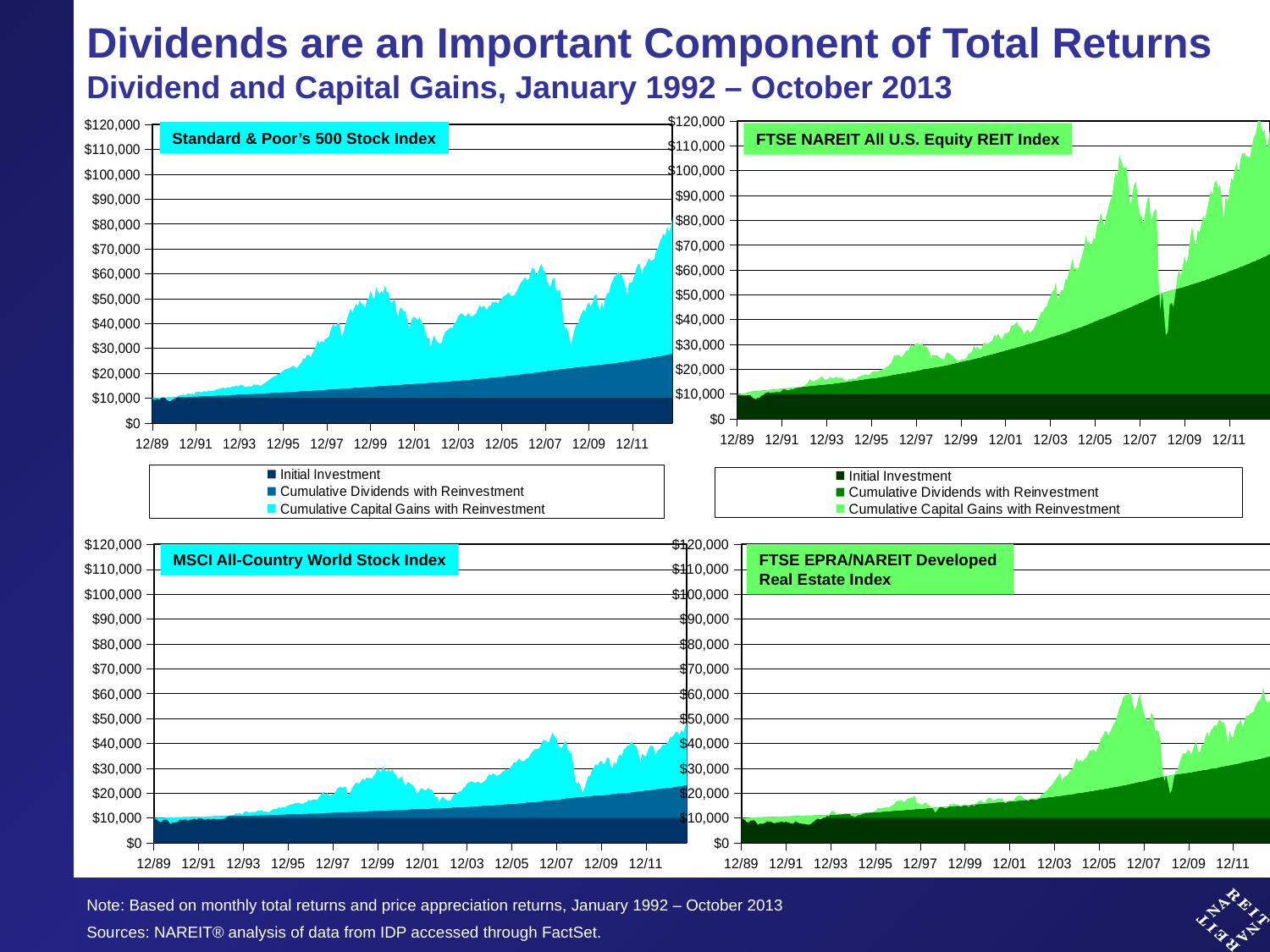

Dividends are an Important Component of Total Returns
Dividend and Capital Gains, January 1992 – October 2013

### Chart

| Category | Initial Investment | Cumulative Dividends with Reinvestment | Cumulative Capital Gains with Reinvestment |
|---|---|---|---|
| 32873 | 10000.0 | 0.0 | 0.0 |
| 32904 | 10000.0 | 16.81211217094747 | -688.172043010753 |
| 32932 | 10000.0 | 57.31582040010595 | -608.515185728815 |
| 32963 | 10000.0 | 78.49799648635585 | -379.33429715397347 |
| 32993 | 10000.0 | 97.32510724604575 | -640.1166593705348 |
| 33024 | 10000.0 | 149.48319730403148 | 229.84359779044325 |
| 33054 | 10000.0 | 171.68709452837336 | 137.60973290587214 |
| 33085 | 10000.0 | 192.48292029104658 | 83.76250351281573 |
| 33116 | 10000.0 | 232.81303600434381 | -885.4332954077838 |
| 33146 | 10000.0 | 256.3338550061764 | -1363.8721579984622 |
| 33177 | 10000.0 | 278.0494658287219 | -1423.4361066306005 |
| 33207 | 10000.0 | 319.7190652652975 | -892.7418454312916 |
| 33238 | 10000.0 | 348.2609726665891 | -658.6911416926278 |
| 33269 | 10000.0 | 367.9700064800377 | -256.4017516415922 |
| 33297 | 10000.0 | 410.7768891501148 | 423.9160148136798 |
| 33328 | 10000.0 | 432.57123232920327 | 664.4770717437083 |
| 33358 | 10000.0 | 455.00422201438795 | 668.321792919363 |
| 33389 | 10000.0 | 505.74758641393146 | 1097.4299871280766 |
| 33419 | 10000.0 | 529.8911910737891 | 541.7228191368273 |
| 33450 | 10000.0 | 549.2650933288713 | 1038.3883360837142 |
| 33481 | 10000.0 | 596.1138753549233 | 1266.0717870832352 |
| 33511 | 10000.0 | 624.6809242468863 | 1038.9854621593377 |
| 33542 | 10000.0 | 643.1732784787935 | 1177.3159560939216 |
| 33572 | 10000.0 | 686.1308520661373 | 658.0649893609221 |
| 33603 | 10000.0 | 717.6424168441187 | 1923.939622590895 |
| 33634 | 10000.0 | 733.6302309042119 | 1672.374898125408 |
| 33663 | 10000.0 | 775.6400471458171 | 1791.0360201061437 |
| 33694 | 10000.0 | 805.5872650634396 | 1516.6823700796353 |
| 33724 | 10000.0 | 823.685554424176 | 1860.3836163124156 |
| 33755 | 10000.0 | 873.634119303807 | 1872.6106982940871 |
| 33785 | 10000.0 | 905.2572811015913 | 1651.3504957302703 |
| 33816 | 10000.0 | 923.8386497604675 | 2145.7511596536483 |
| 33847 | 10000.0 | 969.9817911276504 | 1832.1130458424796 |
| 33877 | 10000.0 | 1003.8552827718572 | 1948.6840613132858 |
| 33908 | 10000.0 | 1021.3275399980558 | 1975.9656185722479 |
| 33938 | 10000.0 | 1070.5630906934484 | 2369.286781080811 |
| 33969 | 10000.0 | 1099.6564982928985 | 2505.134110258822 |
| 34000 | 10000.0 | 1117.5534066445764 | 2600.9930695855624 |
| 34028 | 10000.0 | 1160.6821145484396 | 2744.8130107648763 |
| 34059 | 10000.0 | 1194.090867220504 | 3004.8079464607767 |
| 34089 | 10000.0 | 1211.7896001457977 | 2643.9175654723094 |
| 34120 | 10000.0 | 1267.6785005454121 | 2958.684079150906 |
| 34150 | 10000.0 | 1298.5779440359076 | 2969.4283499634453 |
| 34181 | 10000.0 | 1317.2057461377315 | 2893.4218351795284 |
| 34212 | 10000.0 | 1367.0864759624321 | 3382.7217784543045 |
| 34242 | 10000.0 | 1401.3094264636015 | 3235.401879804833 |
| 34273 | 10000.0 | 1420.2209703248996 | 3519.2506816390764 |
| 34303 | 10000.0 | 1470.6939099915808 | 3326.37205312474 |
| 34334 | 10000.0 | 1500.2840773497248 | 3475.6917165824175 |
| 34365 | 10000.0 | 1522.6867667171362 | 3962.4229697414075 |
| 34393 | 10000.0 | 1567.6525414724626 | 3497.1719618998854 |
| 34424 | 10000.0 | 1600.030259478612 | 2808.009613059993 |
| 34454 | 10000.0 | 1618.6578077238648 | 2974.1431010579513 |
| 34485 | 10000.0 | 1677.226344572272 | 3155.052278233197 |
| 34515 | 10000.0 | 1711.029508267656 | 2757.6836746036 |
| 34546 | 10000.0 | 1730.5190970787246 | 3213.3014237839843 |
| 34577 | 10000.0 | 1781.339964685118 | 3775.1702920562843 |
| 34607 | 10000.0 | 1819.7075553076907 | 3356.395278309854 |
| 34638 | 10000.0 | 1843.8135736925406 | 3673.240581585797 |
| 34668 | 10000.0 | 1891.6929174136435 | 3060.2454920600335 |
| 34699 | 10000.0 | 1929.589142896133 | 3244.1415804130115 |
| 34730 | 10000.0 | 1954.7132408523883 | 3612.524225839227 |
| 34758 | 10000.0 | 1999.8188255279179 | 4174.099030927779 |
| 34789 | 10000.0 | 2035.0401229992574 | 4616.119970725454 |
| 34819 | 10000.0 | 2059.7839524686024 | 5081.691342002533 |
| 34850 | 10000.0 | 2122.465851694465 | 5704.127613405197 |
| 34880 | 10000.0 | 2157.2061078343286 | 6083.4523899872775 |
| 34911 | 10000.0 | 2182.5046252039383 | 6663.068358041049 |
| 34942 | 10000.0 | 2235.903065332118 | 6657.033053737268 |
| 34972 | 10000.0 | 2275.6619859844086 | 7414.593121300862 |
| 35003 | 10000.0 | 2303.334660643185 | 7316.547840826196 |
| 35033 | 10000.0 | 2359.244780728644 | 8121.924616939823 |
| 35064 | 10000.0 | 2396.482075900696 | 8479.195622836012 |
| 35095 | 10000.0 | 2426.0990462609084 | 9160.104760185422 |
| 35124 | 10000.0 | 2476.552870031044 | 9309.777976100688 |
| 35155 | 10000.0 | 2513.80106850491 | 9482.25068567065 |
| 35185 | 10000.0 | 2542.656068334962 | 9777.689521780181 |
| 35216 | 10000.0 | 2608.192680025282 | 10287.785011595097 |
| 35246 | 10000.0 | 2643.8698062929707 | 10339.454258238966 |
| 35277 | 10000.0 | 2679.890205842977 | 9288.012506006233 |
| 35308 | 10000.0 | 2729.9916738802494 | 9701.315965105638 |
| 35338 | 10000.0 | 2777.371726409254 | 10916.478445832305 |
| 35369 | 10000.0 | 2811.7211256813075 | 11535.619079743437 |
| 35399 | 10000.0 | 2865.5428366397427 | 13322.13325960467 |
| 35430 | 10000.0 | 2909.8327150944556 | 12758.95742957791 |
| 35461 | 10000.0 | 2939.54993146249 | 14332.892208813562 |
| 35489 | 10000.0 | 2991.6447565644244 | 14494.55087927974 |
| 35520 | 10000.0 | 3033.5796586078304 | 13323.254259406758 |
| 35550 | 10000.0 | 3067.668107168752 | 14862.63929197043 |
| 35581 | 10000.0 | 3132.0845481408087 | 16498.70966074722 |
| 35611 | 10000.0 | 3172.060504084811 | 17786.24570372786 |
| 35642 | 10000.0 | 3216.7758955677427 | 20204.80872683182 |
| 35673 | 10000.0 | 3264.3742024646253 | 18284.877396733064 |
| 35703 | 10000.0 | 3315.2654571910057 | 19961.831290645747 |
| 35734 | 10000.0 | 3351.2219269036596 | 18814.514784666157 |
| 35764 | 10000.0 | 3406.0802734637277 | 20248.682792251617 |
| 35795 | 10000.0 | 3454.613823621031 | 20778.127097126744 |
| 35826 | 10000.0 | 3485.7882421812315 | 21125.594197349703 |
| 35854 | 10000.0 | 3543.798157668147 | 23563.940456861277 |
| 35885 | 10000.0 | 3590.6454117573976 | 25417.31170048821 |
| 35915 | 10000.0 | 3629.0433605220883 | 25771.36622385781 |
| 35946 | 10000.0 | 3693.591228168611 | 25029.607219944093 |
| 35976 | 10000.0 | 3739.3108100912946 | 26556.781269959505 |
| 36007 | 10000.0 | 3778.277457498626 | 26088.726224543694 |
| 36038 | 10000.0 | 3826.8964131486855 | 20276.248214416806 |
| 36068 | 10000.0 | 3883.673259062382 | 22404.132248977738 |
| 36099 | 10000.0 | 3921.695384832861 | 25317.832407075064 |
| 36129 | 10000.0 | 3979.842804060861 | 27637.910069487196 |
| 36160 | 10000.0 | 4031.859033533004 | 29984.12371858936 |
| 36191 | 10000.0 | 4067.3625466698513 | 31789.193307303016 |
| 36219 | 10000.0 | 4122.563715369234 | 30308.8282653165 |
| 36250 | 10000.0 | 4176.517295022028 | 32032.507793997982 |
| 36280 | 10000.0 | 4212.630186404249 | 33785.862205710844 |
| 36311 | 10000.0 | 4277.751845419241 | 32587.319884560795 |
| 36341 | 10000.0 | 4327.3826133474695 | 35138.57628588791 |
| 36372 | 10000.0 | 4368.013517100871 | 33553.38528999121 |
| 36403 | 10000.0 | 4430.641374814101 | 33253.678185343924 |
| 36433 | 10000.0 | 4484.894282751716 | 31892.208000009094 |
| 36464 | 10000.0 | 4519.269888252987 | 34792.60726806116 |
| 36494 | 10000.0 | 4581.720556241795 | 35732.58405962128 |
| 36525 | 10000.0 | 4634.663173920963 | 38642.960709539875 |
| 36556 | 10000.0 | 4669.88718518919 | 35930.94199914748 |
| 36585 | 10000.0 | 4729.517712341887 | 34913.45332946259 |
| 36616 | 10000.0 | 4784.55523140009 | 39714.91631513674 |
| 36646 | 10000.0 | 4823.255790855443 | 38036.560396952416 |
| 36677 | 10000.0 | 4897.149704050978 | 36878.137650756085 |
| 36707 | 10000.0 | 4934.415873514806 | 38117.30403824266 |
| 36738 | 10000.0 | 4971.926391172407 | 37250.371972862165 |
| 36769 | 10000.0 | 5045.8387036963595 | 40420.21507995134 |
| 36799 | 10000.0 | 5084.08836313014 | 37453.72702870293 |
| 36830 | 10000.0 | 5122.015456802251 | 37193.6913398209 |
| 36860 | 10000.0 | 5186.312443784084 | 33004.84801893555 |
| 36891 | 10000.0 | 5226.841900733145 | 33200.18539698513 |
| 36922 | 10000.0 | 5267.640556078927 | 34877.53259479518 |
| 36950 | 10000.0 | 5323.251296605115 | 30249.600164483036 |
| 36981 | 10000.0 | 5362.174345698084 | 27323.608015816782 |
| 37011 | 10000.0 | 5400.426224174745 | 30602.488835826454 |
| 37042 | 10000.0 | 5474.478432910349 | 30836.65282649571 |
| 37072 | 10000.0 | 5505.274913608432 | 29678.708597589222 |
| 37103 | 10000.0 | 5547.219958019588 | 29191.96651357173 |
| 37134 | 10000.0 | 5614.334536499003 | 26324.101293963613 |
| 37164 | 10000.0 | 5655.318521831562 | 22896.481778108588 |
| 37195 | 10000.0 | 5692.711831819427 | 23594.231809475303 |
| 37225 | 10000.0 | 5752.83263808255 | 26547.666295785624 |
| 37256 | 10000.0 | 5803.032216009719 | 26868.043061593053 |
| 37287 | 10000.0 | 5844.707903741295 | 26203.66206112509 |
| 37315 | 10000.0 | 5907.016284370309 | 25330.434593178696 |
| 37346 | 10000.0 | 5943.173123190006 | 26845.18983077258 |
| 37376 | 10000.0 | 5976.696055023216 | 24217.50070889116 |
| 37407 | 10000.0 | 6045.818238803231 | 23852.260088279127 |
| 37437 | 10000.0 | 6094.478200503972 | 20961.284841490266 |
| 37468 | 10000.0 | 6133.575535036858 | 18033.879638667484 |
| 37499 | 10000.0 | 6190.96005295253 | 18200.817685582904 |
| 37529 | 10000.0 | 6237.138224656678 | 14416.958014494192 |
| 37560 | 10000.0 | 6285.290821199899 | 17066.870039507125 |
| 37590 | 10000.0 | 6344.93429532511 | 18970.305986270716 |
| 37621 | 10000.0 | 6401.057204077508 | 16839.482688228658 |
| 37652 | 10000.0 | 6441.531951770856 | 15928.232603102619 |
| 37680 | 10000.0 | 6506.247525798687 | 15377.840621820349 |
| 37711 | 10000.0 | 6549.367463682626 | 15644.281079182694 |
| 37741 | 10000.0 | 6592.19318518078 | 18253.26382822688 |
| 37772 | 10000.0 | 6654.475902623951 | 20026.88906236103 |
| 37802 | 10000.0 | 6706.941417376215 | 20442.361841112615 |
| 37833 | 10000.0 | 6759.311269335436 | 21044.98435886523 |
| 37864 | 10000.0 | 6820.783197043232 | 21720.79067178957 |
| 37894 | 10000.0 | 6872.099756047235 | 21260.17965746163 |
| 37925 | 10000.0 | 6933.079991400866 | 23356.343823005183 |
| 37955 | 10000.0 | 7000.346024563132 | 23643.5501402616 |
| 37986 | 10000.0 | 7068.935208123764 | 25706.512923048624 |
| 38017 | 10000.0 | 7115.013988096392 | 26445.576298375425 |
| 38046 | 10000.0 | 7188.459396979165 | 26977.598867321325 |
| 38077 | 10000.0 | 7244.691501319332 | 26255.067334132607 |
| 38107 | 10000.0 | 7292.082252622741 | 25524.798738603047 |
| 38138 | 10000.0 | 7362.34647498504 | 26042.1062396316 |
| 38168 | 10000.0 | 7425.829872184311 | 26822.6196901613 |
| 38199 | 10000.0 | 7478.498735279959 | 25305.462636221473 |
| 38230 | 10000.0 | 7553.8126708702375 | 25403.207326019627 |
| 38260 | 10000.0 | 7616.559030107893 | 25805.71086860296 |
| 38291 | 10000.0 | 7671.559943771471 | 26414.083781074238 |
| 38321 | 10000.0 | 7753.647262870186 | 28115.77070033044 |
| 38352 | 10000.0 | 7826.004824761735 | 29604.288078147747 |
| 38383 | 10000.0 | 7869.357556765361 | 28404.82149539203 |
| 38411 | 10000.0 | 7968.343238799224 | 29279.639808519067 |
| 38442 | 10000.0 | 8034.903163987035 | 28376.40494942088 |
| 38472 | 10000.0 | 8088.086948765199 | 27443.00219250448 |
| 38503 | 10000.0 | 8172.979905725178 | 28806.843978262776 |
| 38533 | 10000.0 | 8246.465440127256 | 28800.05427869856 |
| 38564 | 10000.0 | 8303.788462250994 | 30492.307571316956 |
| 38595 | 10000.0 | 8406.107002257755 | 29944.77555456083 |
| 38625 | 10000.0 | 8461.711746494178 | 30280.78250113827 |
| 38656 | 10000.0 | 8514.082601381982 | 29415.837353073446 |
| 38686 | 10000.0 | 8640.290703329236 | 31102.438119655926 |
| 38717 | 10000.0 | 8704.82666644027 | 31055.218561796217 |
| 38748 | 10000.0 | 8755.062874431802 | 32322.51831104344 |
| 38776 | 10000.0 | 8870.529056468264 | 32345.641355936226 |
| 38807 | 10000.0 | 8941.615281678198 | 32912.07031882146 |
| 38837 | 10000.0 | 9005.799839154217 | 33544.16866449218 |
| 38868 | 10000.0 | 9118.101069962237 | 31919.40462969163 |
| 38898 | 10000.0 | 9182.689168723344 | 31924.005717270335 |
| 38929 | 10000.0 | 9238.181318774485 | 32183.767027205642 |
| 38960 | 10000.0 | 9367.783852347338 | 33277.654184177816 |
| 38990 | 10000.0 | 9431.213791700538 | 34570.897386473865 |
| 39021 | 10000.0 | 9489.196657994855 | 36272.62765297292 |
| 39051 | 10000.0 | 9631.290201942393 | 37190.90695205229 |
| 39082 | 10000.0 | 9711.68036744008 | 37907.60119941777 |
| 39113 | 10000.0 | 9772.89823525262 | 38717.772782039996 |
| 39141 | 10000.0 | 9906.841780467936 | 37439.82105567979 |
| 39172 | 10000.0 | 9975.744598701956 | 38012.334229159205 |
| 39202 | 10000.0 | 10034.275792870387 | 40522.40578294877 |
| 39233 | 10000.0 | 10176.168186941759 | 42493.641965163144 |
| 39263 | 10000.0 | 10251.667672009879 | 41376.99163760052 |
| 39294 | 10000.0 | 10311.629831287395 | 39406.241911343845 |
| 39325 | 10000.0 | 10438.905598683079 | 40174.142589419935 |
| 39355 | 10000.0 | 10536.225465551457 | 42343.67986089039 |
| 39386 | 10000.0 | 10604.390477853649 | 43275.73360987219 |
| 39416 | 10000.0 | 10747.04010712014 | 40462.4725823521 |
| 39447 | 10000.0 | 10850.865255646986 | 39933.9975177716 |
| 39478 | 10000.0 | 10922.637600776754 | 36216.25472913628 |
| 39507 | 10000.0 | 11052.417002687755 | 34230.272654120534 |
| 39538 | 10000.0 | 11143.145041438434 | 33900.83651935738 |
| 39568 | 10000.0 | 11207.095900518974 | 36517.697132856556 |
| 39599 | 10000.0 | 11338.609258341401 | 37133.87030856391 |
| 39629 | 10000.0 | 11435.431820721622 | 32107.612756502374 |
| 39660 | 10000.0 | 11513.252713132497 | 31579.699747141192 |
| 39691 | 10000.0 | 11634.118198042454 | 32226.80761025408 |
| 39721 | 10000.0 | 11724.689425440338 | 27336.835208925168 |
| 39752 | 10000.0 | 11797.024506751524 | 19024.716674928368 |
| 39782 | 10000.0 | 11923.615351278833 | 15968.980027323121 |
| 39813 | 10000.0 | 12030.093450068007 | 16265.689544009587 |
| 39844 | 10000.0 | 12082.71452409432 | 12985.2536316426 |
| 39872 | 10000.0 | 12203.79006640376 | 9130.219116298787 |
| 39903 | 10000.0 | 12272.6699379892 | 11806.047620107704 |
| 39933 | 10000.0 | 12333.446857463101 | 15006.924667724721 |
| 39964 | 10000.0 | 12439.804519150764 | 16989.123840482203 |
| 39994 | 10000.0 | 12510.120395381664 | 16997.020394636456 |
| 40025 | 10000.0 | 12569.59492017006 | 19925.76003978077 |
| 40056 | 10000.0 | 12677.292126435372 | 21352.32553313117 |
| 40086 | 10000.0 | 12747.645479049983 | 22924.943083130354 |
| 40117 | 10000.0 | 12801.506528265723 | 22022.619141742052 |
| 40147 | 10000.0 | 12919.149852759736 | 24593.683516754376 |
| 40178 | 10000.0 | 12992.416350382755 | 25438.1507060099 |
| 40209 | 10000.0 | 13041.012938077522 | 23647.32648194225 |
| 40237 | 10000.0 | 13155.852697231823 | 24978.75840976032 |
| 40268 | 10000.0 | 13230.49514376592 | 27808.795188545068 |
| 40298 | 10000.0 | 13283.062716959113 | 28562.02073915205 |
| 40329 | 10000.0 | 13393.397212858323 | 24311.81596104631 |
| 40359 | 10000.0 | 13466.40813997747 | 21741.521524886524 |
| 40390 | 10000.0 | 13524.629686484688 | 24850.704919974258 |
| 40421 | 10000.0 | 13636.177557156752 | 22555.290835286716 |
| 40451 | 10000.0 | 13714.187335307592 | 26599.62545757973 |
| 40482 | 10000.0 | 13774.375321876647 | 28453.8355757649 |
| 40512 | 10000.0 | 13900.458383572011 | 28334.449621893018 |
| 40543 | 10000.0 | 13980.765092990734 | 31745.074810776656 |
| 40574 | 10000.0 | 14039.389387939244 | 33007.24156199546 |
| 40602 | 10000.0 | 14170.595488447407 | 34830.401113321335 |
| 40633 | 10000.0 | 14256.188372861903 | 34768.27718433542 |
| 40663 | 10000.0 | 14322.043781264572 | 36450.449136754185 |
| 40694 | 10000.0 | 14454.827378118529 | 35629.74817441497 |
| 40724 | 10000.0 | 14550.189739778742 | 34532.82792230013 |
| 40755 | 10000.0 | 14617.365248821006 | 33264.22051808906 |
| 40786 | 10000.0 | 14760.240448116374 | 29977.105510785197 |
| 40816 | 10000.0 | 14840.466387479897 | 26048.908501411213 |
| 40847 | 10000.0 | 14920.552663938008 | 31530.680622925465 |
| 40877 | 10000.0 | 15081.193742454 | 31245.284291043587 |
| 40908 | 10000.0 | 15176.528716969811 | 31726.118109670537 |
| 40939 | 10000.0 | 15246.900704600217 | 34205.86195561893 |
| 40968 | 10000.0 | 15404.459052117743 | 36619.15888247285 |
| 40999 | 10000.0 | 15502.485482419645 | 38562.281869794155 |
| 41029 | 10000.0 | 15580.497656863923 | 38082.14382308722 |
| 41060 | 10000.0 | 15742.963547579291 | 34093.50618243656 |
| 41090 | 10000.0 | 15841.542261414688 | 36460.32287098514 |
| 41121 | 10000.0 | 15921.759507834922 | 37245.41652710754 |
| 41152 | 10000.0 | 16096.448160573002 | 38493.43100459199 |
| 41182 | 10000.0 | 16199.743220160117 | 40059.247622856965 |
| 41213 | 10000.0 | 16287.834999882742 | 38747.725492693084 |
| 41243 | 10000.0 | 16479.810675990084 | 38933.02834266672 |
| 41274 | 10000.0 | 16613.835994055564 | 39395.220183191144 |
| 41305 | 10000.0 | 16703.925680061053 | 42724.07020224934 |
| 41333 | 10000.0 | 16878.61157421716 | 43491.862048465555 |
| 41364 | 10000.0 | 16985.36429788952 | 46024.232161123175 |
| 41394 | 10000.0 | 17071.585741322415 | 47344.66054601356 |
| 41425 | 10000.0 | 17266.938110469167 | 48890.04282028196 |
| 41455 | 10000.0 | 17386.741647364146 | 47747.54087048737 |
| 41486 | 10000.0 | 17493.70496232697 | 51463.72540650728 |
| 41517 | 10000.0 | 17677.90131265367 | 48992.79482288341 |
| 41547 | 10000.0 | 17801.55333620429 | 51273.49533404939 |
| 41578 | 10000.0 | 17909.662201549352 | 54800.289076849986 |

### Chart

| Category | Initial Investment | Cumulative Dividends with Reinvestment | Cumulative Capital Gains with Reinvestment |
|---|---|---|---|
| 32873 | 10000.0 | 0.0 | 0.0 |
| 32904 | 10000.0 | 54.230437004140136 | -469.05601253427346 |
| 32932 | 10000.0 | 123.33879004900166 | -605.4524635554474 |
| 32963 | 10000.0 | 197.43616398216392 | -584.6201520377691 |
| 32993 | 10000.0 | 265.81032321503136 | -820.0544165911374 |
| 33024 | 10000.0 | 322.99549474856263 | -884.503070964691 |
| 33054 | 10000.0 | 837.0763241862549 | -1235.5590633263396 |
| 33085 | 10000.0 | 905.8994729340942 | -1391.8466512727744 |
| 33116 | 10000.0 | 986.816725420948 | -2157.9524516683514 |
| 33146 | 10000.0 | 1052.4019083655876 | -2847.8945137365304 |
| 33177 | 10000.0 | 1132.859702344977 | -3204.969945873416 |
| 33207 | 10000.0 | 1196.208879852907 | -2705.701848397992 |
| 33238 | 10000.0 | 1274.9855587258896 | -2810.1024806232726 |
| 33269 | 10000.0 | 1336.5136141768523 | -1945.637355677569 |
| 33297 | 10000.0 | 1376.031059469613 | -1815.1691261725973 |
| 33328 | 10000.0 | 1468.372655853105 | -1078.6666251447132 |
| 33358 | 10000.0 | 1540.0918982279395 | -887.2863779809823 |
| 33389 | 10000.0 | 1596.6156535059035 | -825.3750102841472 |
| 33419 | 10000.0 | 1678.7226083931423 | -1208.1094493833984 |
| 33450 | 10000.0 | 1752.1976752139974 | -1070.3382236069551 |
| 33481 | 10000.0 | 1821.7716260956836 | -1183.0895447043263 |
| 33511 | 10000.0 | 1895.667194092776 | -996.5085475217471 |
| 33542 | 10000.0 | 1973.2465772361736 | -1193.9353975255049 |
| 33572 | 10000.0 | 2027.9177507885483 | -1308.4294228019487 |
| 33603 | 10000.0 | 2098.984415305564 | -612.4924757538862 |
| 33634 | 10000.0 | 2166.539284829122 | -120.65828488965366 |
| 33663 | 10000.0 | 2250.4497150060665 | -492.6868677207948 |
| 33694 | 10000.0 | 2318.8318289264953 | -756.2750829668079 |
| 33724 | 10000.0 | 2398.8631230602077 | -877.3652314878676 |
| 33755 | 10000.0 | 2475.2710148731894 | -450.2725280987816 |
| 33785 | 10000.0 | 2548.124870825208 | -680.6027272907156 |
| 33816 | 10000.0 | 2625.5536310569887 | -242.42508758706248 |
| 33847 | 10000.0 | 2701.2810594303473 | -280.01923105030835 |
| 33877 | 10000.0 | 2772.041685365539 | -94.7420868747318 |
| 33908 | 10000.0 | 2854.438198875714 | -193.38055506884598 |
| 33938 | 10000.0 | 2936.8900721619243 | -7.789735217031591 |
| 33969 | 10000.0 | 3002.286035569384 | 160.05280590509813 |
| 34000 | 10000.0 | 3083.639545549794 | 923.3818211955555 |
| 34028 | 10000.0 | 3161.358194770404 | 1598.745108096649 |
| 34059 | 10000.0 | 3226.6674599785392 | 2784.0663535517087 |
| 34089 | 10000.0 | 3313.844403530026 | 1991.7262842814412 |
| 34120 | 10000.0 | 3382.8712432331727 | 1680.0789413803454 |
| 34150 | 10000.0 | 3453.022660018341 | 2098.1949821744174 |
| 34181 | 10000.0 | 3537.2484423797964 | 2285.5427526648887 |
| 34212 | 10000.0 | 3616.539209043565 | 2596.966833770626 |
| 34242 | 10000.0 | 3676.918695818668 | 3328.105213145677 |
| 34273 | 10000.0 | 3766.1871674433432 | 2914.6029380789173 |
| 34303 | 10000.0 | 3836.4367553721145 | 1939.7470914490982 |
| 34334 | 10000.0 | 3899.629169445465 | 1849.7201435501127 |
| 34365 | 10000.0 | 3998.5630538377745 | 2209.192731728064 |
| 34393 | 10000.0 | 4069.998832097782 | 2841.6086170073936 |
| 34424 | 10000.0 | 4124.589941444316 | 2160.844757827312 |
| 34454 | 10000.0 | 4235.45387556402 | 2326.497580158992 |
| 34485 | 10000.0 | 4352.147753836795 | 2578.4254560173217 |
| 34515 | 10000.0 | 4404.136840688606 | 2181.1182891461413 |
| 34546 | 10000.0 | 4520.87254489647 | 1983.2736932247008 |
| 34577 | 10000.0 | 4623.626857472907 | 1929.8505349367447 |
| 34607 | 10000.0 | 4678.735810375154 | 1567.3550235130194 |
| 34638 | 10000.0 | 4799.663188560708 | 882.9024349891073 |
| 34668 | 10000.0 | 4923.676055348722 | 219.5759673294749 |
| 34699 | 10000.0 | 4985.567307695763 | 1263.1464505513059 |
| 34730 | 10000.0 | 5139.305364032232 | 754.607433820993 |
| 34758 | 10000.0 | 5242.050510740391 | 1044.3930055923458 |
| 34789 | 10000.0 | 5302.194048079015 | 918.9790043996364 |
| 34819 | 10000.0 | 5445.171524054344 | 771.8653784737396 |
| 34850 | 10000.0 | 5568.147960984274 | 1338.0118759908787 |
| 34880 | 10000.0 | 5629.8895839542465 | 1545.3217632200476 |
| 34911 | 10000.0 | 5788.202564814511 | 1682.9957080906693 |
| 34942 | 10000.0 | 5912.858763890072 | 1768.0725760207395 |
| 34972 | 10000.0 | 5972.328536370293 | 2011.7523304053182 |
| 35003 | 10000.0 | 6122.569387760607 | 1476.2442433755136 |
| 35033 | 10000.0 | 6248.374474754288 | 1511.2445959234253 |
| 35064 | 10000.0 | 6320.876165514936 | 2408.5187460117972 |
| 35095 | 10000.0 | 6386.186006503534 | 2651.402517193567 |
| 35124 | 10000.0 | 6491.208857471528 | 2769.227355025689 |
| 35155 | 10000.0 | 6546.7560436196145 | 2608.5614311095087 |
| 35185 | 10000.0 | 6721.216502257013 | 2531.250055457403 |
| 35216 | 10000.0 | 6859.779756849797 | 2890.1344936999985 |
| 35246 | 10000.0 | 6919.565318673536 | 3087.7990458725867 |
| 35277 | 10000.0 | 7097.130100240276 | 3061.2541783546353 |
| 35308 | 10000.0 | 7238.7213420734415 | 3713.1984367938503 |
| 35338 | 10000.0 | 7288.278893962176 | 4028.328252497878 |
| 35369 | 10000.0 | 7443.935389578555 | 4505.502699318399 |
| 35399 | 10000.0 | 7637.617776429793 | 5311.860665149603 |
| 35430 | 10000.0 | 7731.504771221572 | 7603.1198479499835 |
| 35461 | 10000.0 | 7885.425980601341 | 7732.272705918841 |
| 35489 | 10000.0 | 8040.962054874052 | 7524.379026174304 |
| 35520 | 10000.0 | 8112.958072413428 | 7398.007769040877 |
| 35550 | 10000.0 | 8275.30082003421 | 6533.629228590766 |
| 35581 | 10000.0 | 8429.319517921831 | 7108.985265888667 |
| 35611 | 10000.0 | 8516.414379189255 | 8263.138916616079 |
| 35642 | 10000.0 | 8679.438988798089 | 8927.344297120835 |
| 35673 | 10000.0 | 8833.100961631486 | 8707.60480678446 |
| 35703 | 10000.0 | 8874.280044901467 | 11070.03325332503 |
| 35734 | 10000.0 | 9063.349726292914 | 10071.589643801708 |
| 35764 | 10000.0 | 9225.88028689789 | 10538.762692744176 |
| 35795 | 10000.0 | 9335.987599732542 | 11131.397344681636 |
| 35826 | 10000.0 | 9502.979652935044 | 10803.398088525317 |
| 35854 | 10000.0 | 9647.82425670971 | 10142.846203109104 |
| 35885 | 10000.0 | 9728.183089858965 | 10597.059530644226 |
| 35915 | 10000.0 | 9934.438828104543 | 9402.970126155684 |
| 35946 | 10000.0 | 10093.434766354005 | 9038.478152557273 |
| 35976 | 10000.0 | 10158.660696842326 | 8776.028486621135 |
| 36007 | 10000.0 | 10335.733586626311 | 6720.538229042628 |
| 36038 | 10000.0 | 10495.42067495741 | 4007.535159031648 |
| 36068 | 10000.0 | 10590.911027252636 | 5299.16826576836 |
| 36099 | 10000.0 | 10755.530286664767 | 4655.2600206209 |
| 36129 | 10000.0 | 10886.420055265344 | 4898.540499987559 |
| 36160 | 10000.0 | 10989.334169097167 | 4145.6455536798985 |
| 36191 | 10000.0 | 11066.801242905258 | 3542.988317855783 |
| 36219 | 10000.0 | 11185.895295541224 | 2845.9429709075284 |
| 36250 | 10000.0 | 11430.641029610037 | 2492.749402768947 |
| 36280 | 10000.0 | 11562.682173579882 | 4630.849291424249 |
| 36311 | 10000.0 | 11682.096597155301 | 5086.8641195083355 |
| 36341 | 10000.0 | 11906.25572556962 | 4429.216299933276 |
| 36372 | 10000.0 | 12036.499082125634 | 3460.9486107097437 |
| 36403 | 10000.0 | 12222.355294969995 | 2951.060357835523 |
| 36433 | 10000.0 | 12441.748707399242 | 1775.9136617067409 |
| 36464 | 10000.0 | 12582.567401287177 | 1039.4893749370194 |
| 36494 | 10000.0 | 12758.078265053844 | 479.720092591975 |
| 36525 | 10000.0 | 13026.939843003209 | 946.7905607253738 |
| 36556 | 10000.0 | 13109.093397461307 | 943.6273821525114 |
| 36585 | 10000.0 | 13254.155140500061 | 511.960712051232 |
| 36616 | 10000.0 | 13489.494294412327 | 1058.0512536779795 |
| 36646 | 10000.0 | 13612.682478913683 | 2584.278964098236 |
| 36677 | 10000.0 | 13766.665272743805 | 2687.948047676667 |
| 36707 | 10000.0 | 13998.864726766464 | 3134.379830665489 |
| 36738 | 10000.0 | 14110.201147958222 | 5394.570556740844 |
| 36769 | 10000.0 | 14268.707696128511 | 4038.598157028073 |
| 36799 | 10000.0 | 14534.577507042899 | 4673.400218276389 |
| 36830 | 10000.0 | 14665.234042025284 | 3278.292378893541 |
| 36860 | 10000.0 | 14817.745677507522 | 3484.6169720496046 |
| 36891 | 10000.0 | 15247.274086586816 | 5047.199613552399 |
| 36922 | 10000.0 | 15338.144363018 | 5272.49260407439 |
| 36950 | 10000.0 | 15499.63438210513 | 4622.129837171349 |
| 36981 | 10000.0 | 15759.699773225355 | 4654.419630362004 |
| 37011 | 10000.0 | 15894.359381388715 | 5245.301252551934 |
| 37042 | 10000.0 | 16080.500957140132 | 5813.048666571114 |
| 37072 | 10000.0 | 16328.252556208097 | 7434.635081747649 |
| 37103 | 10000.0 | 16500.420228527644 | 6591.805827199423 |
| 37134 | 10000.0 | 16700.23739648716 | 7602.064724046314 |
| 37164 | 10000.0 | 16958.646032774483 | 5919.206397465831 |
| 37195 | 10000.0 | 17103.6786158998 | 4833.451904851578 |
| 37225 | 10000.0 | 17280.925572384698 | 6413.766032239727 |
| 37256 | 10000.0 | 17634.987018113283 | 6880.37726572749 |
| 37287 | 10000.0 | 17764.22529819906 | 6818.830610442467 |
| 37315 | 10000.0 | 17928.184359703493 | 7321.699626334475 |
| 37346 | 10000.0 | 18199.399329015974 | 9165.06609882334 |
| 37376 | 10000.0 | 18324.17169141434 | 9358.87816432482 |
| 37407 | 10000.0 | 18552.055744141653 | 9641.15289940293 |
| 37437 | 10000.0 | 18829.89419695522 | 10407.238341430275 |
| 37468 | 10000.0 | 18958.73916556571 | 8226.055943689187 |
| 37499 | 10000.0 | 19184.471608156033 | 7927.587790992531 |
| 37529 | 10000.0 | 19454.193680475484 | 6233.617791792141 |
| 37560 | 10000.0 | 19585.892918342946 | 4384.5083890839705 |
| 37590 | 10000.0 | 19834.235228829708 | 5735.847292405899 |
| 37621 | 10000.0 | 20155.862228223737 | 5678.328599611546 |
| 37652 | 10000.0 | 20268.253896047503 | 4524.131552775212 |
| 37680 | 10000.0 | 20469.374809486857 | 4898.641654407585 |
| 37711 | 10000.0 | 20783.50953187815 | 5292.595627212307 |
| 37741 | 10000.0 | 20912.933702478655 | 6749.334521801564 |
| 37772 | 10000.0 | 21146.33461735286 | 8790.412552915295 |
| 37802 | 10000.0 | 21435.01586587964 | 9370.423675713902 |
| 37833 | 10000.0 | 21605.79101476613 | 11383.535700727292 |
| 37864 | 10000.0 | 21807.227501190977 | 11412.3112676487 |
| 37894 | 10000.0 | 22132.748994025937 | 12556.333587738709 |
| 37925 | 10000.0 | 22295.251187166057 | 13201.187688608234 |
| 37955 | 10000.0 | 22498.633020930316 | 14981.24107870048 |
| 37986 | 10000.0 | 22855.355919040372 | 16285.333708302633 |
| 38017 | 10000.0 | 23026.98485977011 | 18239.584960458727 |
| 38046 | 10000.0 | 23222.724780716097 | 18940.27988001876 |
| 38077 | 10000.0 | 23551.680056974623 | 21494.120237599996 |
| 38107 | 10000.0 | 23713.553793705236 | 13305.795317526963 |
| 38138 | 10000.0 | 23930.13626694533 | 16440.704884720264 |
| 38168 | 10000.0 | 24274.38029957415 | 17573.570792974755 |
| 38199 | 10000.0 | 24443.72577188421 | 17575.01804911132 |
| 38230 | 10000.0 | 24656.31137852706 | 21491.016265078077 |
| 38260 | 10000.0 | 24993.02401568543 | 21120.81090149072 |
| 38291 | 10000.0 | 25182.07906395934 | 23939.03951239805 |
| 38321 | 10000.0 | 25530.005956796424 | 26135.248365984706 |
| 38352 | 10000.0 | 25982.818390649376 | 28675.29350733907 |
| 38383 | 10000.0 | 26096.951814564767 | 23131.807542213493 |
| 38411 | 10000.0 | 26329.71527253012 | 24715.520084490257 |
| 38442 | 10000.0 | 26684.23484326243 | 23414.931873845115 |
| 38472 | 10000.0 | 26862.023967113833 | 26433.983134958304 |
| 38503 | 10000.0 | 27119.55279948415 | 28370.22788368679 |
| 38533 | 10000.0 | 27483.297278315717 | 31298.959647213444 |
| 38564 | 10000.0 | 27665.860270801197 | 36025.09871069714 |
| 38595 | 10000.0 | 27987.055674696414 | 33009.25205485996 |
| 38625 | 10000.0 | 28414.66152141074 | 33004.643201870786 |
| 38656 | 10000.0 | 28604.065223988975 | 31125.269158514144 |
| 38686 | 10000.0 | 28926.069544864968 | 33741.24276472086 |
| 38717 | 10000.0 | 29378.854298893017 | 33143.49099901072 |
| 38748 | 10000.0 | 29562.279424642835 | 38257.8686697018 |
| 38776 | 10000.0 | 29875.871383547368 | 39336.54513684089 |
| 38807 | 10000.0 | 30247.84240630619 | 42965.34081504852 |
| 38837 | 10000.0 | 30452.04546575271 | 39668.609054756605 |
| 38868 | 10000.0 | 30743.04675240523 | 37096.874156337246 |
| 38898 | 10000.0 | 31119.84409629831 | 40769.77114087464 |
| 38929 | 10000.0 | 31331.889284053275 | 43319.867066450184 |
| 38960 | 10000.0 | 31607.07117096947 | 46248.6881656325 |
| 38990 | 10000.0 | 32007.256521126073 | 47472.193875339086 |
| 39021 | 10000.0 | 32220.906113030996 | 52863.63275669044 |
| 39051 | 10000.0 | 32521.091626109093 | 56983.57919688394 |
| 39082 | 10000.0 | 32997.66440870236 | 54951.51138775879 |
| 39113 | 10000.0 | 33197.49730388262 | 63000.27119277828 |
| 39141 | 10000.0 | 33438.205426630026 | 60381.57949357263 |
| 39172 | 10000.0 | 33852.32367930577 | 57489.403011976116 |
| 39202 | 10000.0 | 34099.09736115117 | 57222.553870614545 |
| 39233 | 10000.0 | 34398.094807038666 | 56976.51932043555 |
| 39263 | 10000.0 | 34798.66670327492 | 47382.597546266144 |
| 39294 | 10000.0 | 34995.11358824005 | 39993.99118749998 |
| 39325 | 10000.0 | 35318.327019443546 | 45255.689888330475 |
| 39355 | 10000.0 | 35749.959200591715 | 48814.53447412538 |
| 39386 | 10000.0 | 36029.707291691455 | 49594.44782401995 |
| 39416 | 10000.0 | 36286.58179449194 | 40664.873928527326 |
| 39447 | 10000.0 | 36802.397478800594 | 35776.84510135 |
| 39478 | 10000.0 | 37044.291889784814 | 34687.94788585435 |
| 39507 | 10000.0 | 37306.66245549758 | 31517.35949636175 |
| 39538 | 10000.0 | 37765.18629031855 | 35970.66505039941 |
| 39568 | 10000.0 | 38024.92710909363 | 40617.20512664683 |
| 39599 | 10000.0 | 38355.964789971506 | 40969.43924126156 |
| 39629 | 10000.0 | 38783.22915306716 | 30827.569224755098 |
| 39660 | 10000.0 | 39081.06804965895 | 33293.08202196716 |
| 39691 | 10000.0 | 39388.21759345978 | 34805.7375747101 |
| 39721 | 10000.0 | 39825.75249275733 | 34205.480483454856 |
| 39752 | 10000.0 | 40028.76994922709 | 7391.28129867966 |
| 39782 | 10000.0 | 40338.877930977105 | -6157.230330952863 |
| 39813 | 10000.0 | 40803.71403870718 | 620.3321247615786 |
| 39844 | 10000.0 | 40910.94474429407 | -8387.28798421092 |
| 39872 | 10000.0 | 41105.88430701956 | -17437.522827690213 |
| 39903 | 10000.0 | 41446.47548434264 | -16410.56159696697 |
| 39933 | 10000.0 | 41627.06048588704 | -5723.160399128741 |
| 39964 | 10000.0 | 41833.500588856645 | -4939.547438320929 |
| 39994 | 10000.0 | 42111.969428778306 | -6968.21299756951 |
| 40025 | 10000.0 | 42236.73738288641 | -2365.1597947661985 |
| 40056 | 10000.0 | 42441.561542076444 | 4107.577936970481 |
| 40086 | 10000.0 | 42715.374597394 | 7450.17228233489 |
| 40117 | 10000.0 | 42823.87491868517 | 4631.585808066691 |
| 40147 | 10000.0 | 43038.564527135015 | 8387.398388749873 |
| 40178 | 10000.0 | 43376.09158813917 | 12441.655521600005 |
| 40209 | 10000.0 | 43501.45995626284 | 8886.81355421882 |
| 40237 | 10000.0 | 43734.34747319006 | 11984.535564559925 |
| 40268 | 10000.0 | 44074.39064120375 | 18337.590070214108 |
| 40298 | 10000.0 | 44222.34254913489 | 23216.472696108598 |
| 40329 | 10000.0 | 44445.34315062185 | 18699.24051057709 |
| 40359 | 10000.0 | 44757.206619392906 | 14717.704100297242 |
| 40390 | 10000.0 | 44892.39914966962 | 21198.23297510094 |
| 40421 | 10000.0 | 45157.57617674705 | 19876.925366743115 |
| 40451 | 10000.0 | 45479.842389005826 | 22906.65560344829 |
| 40482 | 10000.0 | 45628.15659893 | 26443.550117774066 |
| 40512 | 10000.0 | 45911.26154160378 | 24553.39959674547 |
| 40543 | 10000.0 | 46279.50913934656 | 27932.30209080504 |
| 40574 | 10000.0 | 46424.57641072355 | 31260.894605962363 |
| 40602 | 10000.0 | 46719.41723099677 | 34984.57566693121 |
| 40633 | 10000.0 | 47054.60270784497 | 33474.82448582782 |
| 40663 | 10000.0 | 47203.48914123192 | 37955.19778248144 |
| 40694 | 10000.0 | 47546.00799018466 | 38563.48901362877 |
| 40724 | 10000.0 | 47891.03283508114 | 35266.96809303064 |
| 40755 | 10000.0 | 48043.70514365778 | 36094.66420444472 |
| 40786 | 10000.0 | 48357.2984705498 | 30512.725539296338 |
| 40816 | 10000.0 | 48701.965932448285 | 20415.924429313585 |
| 40847 | 10000.0 | 48867.052840836834 | 31546.663035926158 |
| 40877 | 10000.0 | 49172.81522361418 | 27842.498619373597 |
| 40908 | 10000.0 | 49629.9944305379 | 31557.685895511848 |
| 40939 | 10000.0 | 49773.8243079636 | 37211.83031342743 |
| 40968 | 10000.0 | 50023.221198996296 | 36078.911440270975 |
| 40999 | 10000.0 | 50434.40093865571 | 40319.891577939445 |
| 41029 | 10000.0 | 50606.822106867905 | 42840.60843607754 |
| 41060 | 10000.0 | 50899.35056051438 | 37985.301296717946 |
| 41090 | 10000.0 | 51335.33291750978 | 43448.6793497058 |
| 41121 | 10000.0 | 51491.330548059974 | 45566.45449320077 |
| 41152 | 10000.0 | 51801.05986320875 | 45384.8449448135 |
| 41182 | 10000.0 | 52227.292387566406 | 43636.75942527798 |
| 41213 | 10000.0 | 52373.356022092914 | 43224.7716134418 |
| 41243 | 10000.0 | 52707.29015416675 | 42603.82902748098 |
| 41274 | 10000.0 | 53233.37315356786 | 45919.01875168417 |
| 41305 | 10000.0 | 53433.78538669749 | 49710.69739279541 |
| 41333 | 10000.0 | 53677.29173475325 | 50871.26263039832 |
| 41364 | 10000.0 | 54170.07574975787 | 53823.58887909848 |
| 41394 | 10000.0 | 54358.20606459594 | 61105.19706788207 |
| 41425 | 10000.0 | 54676.382063708195 | 53384.58863055985 |
| 41455 | 10000.0 | 55191.053911685725 | 50286.70437887388 |
| 41486 | 10000.0 | 55365.04287093458 | 51069.76561816023 |
| 41517 | 10000.0 | 55687.55538682898 | 43036.72729470776 |
| 41547 | 10000.0 | 56227.678765807235 | 46230.37438311447 |
| 41578 | 10000.0 | 56476.16211353414 | 50856.781314930784 |
Standard & Poor’s 500 Stock Index
FTSE NAREIT All U.S. Equity REIT Index
Price Return

### Chart

| Category | Initial Investment | Cumulative Dividends with Reinvestment | Cumulative Capital Gains with Reinvestment |
|---|---|---|---|
| 32873 | 10000.0 | 0.0 | 0.0 |
| 32904 | 10000.0 | 17.67712985548349 | -476.852989941996 |
| 32932 | 10000.0 | 35.09606323466878 | -894.7652005413896 |
| 32963 | 10000.0 | 53.163837422147665 | -1477.034224637862 |
| 32993 | 10000.0 | 71.87463669266864 | -1603.3750881695717 |
| 33024 | 10000.0 | 89.99058108282703 | -736.6622046506754 |
| 33054 | 10000.0 | 108.49167903591811 | -817.9589697644492 |
| 33085 | 10000.0 | 127.54493117138253 | -742.6811650590124 |
| 33116 | 10000.0 | 146.96217839629387 | -1644.3225657542712 |
| 33146 | 10000.0 | 166.38548138060585 | -2552.1396486504973 |
| 33177 | 10000.0 | 185.75090392367673 | -1870.8126043723087 |
| 33207 | 10000.0 | 205.43672055777475 | -2029.8689015301366 |
| 33238 | 10000.0 | 226.05882852884048 | -1874.101201247083 |
| 33269 | 10000.0 | 245.7745799498573 | -1584.9119787232123 |
| 33297 | 10000.0 | 265.3513919846927 | -789.9966332340332 |
| 33328 | 10000.0 | 284.7561333884631 | -1073.8145341643844 |
| 33358 | 10000.0 | 305.1162902527401 | -1016.5710835650244 |
| 33389 | 10000.0 | 324.7450915586562 | -814.0159249791604 |
| 33419 | 10000.0 | 343.83385405061443 | -1413.0045926567855 |
| 33450 | 10000.0 | 363.1491822745345 | -1006.8730256944776 |
| 33481 | 10000.0 | 382.75734958481866 | -1045.3331780386584 |
| 33511 | 10000.0 | 402.45422598346295 | -827.2159558052904 |
| 33542 | 10000.0 | 421.98472701129026 | -680.091227023425 |
| 33572 | 10000.0 | 441.9104414573086 | -1119.2251706506681 |
| 33603 | 10000.0 | 462.25018324200215 | -447.2361703027333 |
| 33634 | 10000.0 | 482.0550794540716 | -616.7638203649092 |
| 33663 | 10000.0 | 502.29694663401585 | -786.0422299765692 |
| 33694 | 10000.0 | 522.807093772748 | -1239.0611827978014 |
| 33724 | 10000.0 | 544.1938004509002 | -1135.9528197376253 |
| 33755 | 10000.0 | 565.418591273905 | -796.5829246822748 |
| 33785 | 10000.0 | 587.0852211573321 | -1166.5729810703672 |
| 33816 | 10000.0 | 608.603157846795 | -1157.9959444258375 |
| 33847 | 10000.0 | 630.3135988597122 | -967.8051362829212 |
| 33877 | 10000.0 | 651.4949544998581 | -1071.3203555360376 |
| 33908 | 10000.0 | 671.7615046887252 | -1325.905091917494 |
| 33938 | 10000.0 | 691.6177888313161 | -1190.212101477607 |
| 33969 | 10000.0 | 711.4765520778326 | -1120.195997886796 |
| 34000 | 10000.0 | 731.2336430847168 | -1106.0190974110694 |
| 34028 | 10000.0 | 750.9512395066577 | -899.370610083417 |
| 34059 | 10000.0 | 771.2665287528821 | -353.5656633733337 |
| 34089 | 10000.0 | 793.4435041683399 | 97.41896316339546 |
| 34120 | 10000.0 | 814.9763647273768 | 331.7299878329893 |
| 34150 | 10000.0 | 835.9317836872112 | 238.45039590436213 |
| 34181 | 10000.0 | 856.8557496741759 | 447.18235347009875 |
| 34212 | 10000.0 | 877.2164742985117 | 962.8468914680778 |
| 34242 | 10000.0 | 897.7250586289557 | 743.8056279925191 |
| 34273 | 10000.0 | 918.0749127087479 | 1068.2142484145324 |
| 34303 | 10000.0 | 938.2866392481508 | 424.91418554450195 |
| 34334 | 10000.0 | 958.7146994591966 | 1019.0742269295664 |
| 34365 | 10000.0 | 979.111511064053 | 1793.0152505954748 |
| 34393 | 10000.0 | 999.7679909062355 | 1587.741747856425 |
| 34424 | 10000.0 | 1021.5730373533908 | 1000.3645977444822 |
| 34454 | 10000.0 | 1043.5871017884174 | 1305.2852938509602 |
| 34485 | 10000.0 | 1065.9080886071727 | 1355.7696648370656 |
| 34515 | 10000.0 | 1088.1343158351556 | 1273.2154118142275 |
| 34546 | 10000.0 | 1109.4054565126282 | 1525.5438768162421 |
| 34577 | 10000.0 | 1131.363112944175 | 1953.6446738817374 |
| 34607 | 10000.0 | 1153.6741385748287 | 1624.0741172347457 |
| 34638 | 10000.0 | 1176.7291516345842 | 1928.501997008013 |
| 34668 | 10000.0 | 1199.5271363928987 | 1336.566956582052 |
| 34699 | 10000.0 | 1221.8276063621292 | 1358.0040961032914 |
| 34730 | 10000.0 | 1244.2094430413058 | 1079.6413411226047 |
| 34758 | 10000.0 | 1267.2932433974652 | 1188.1814684564997 |
| 34789 | 10000.0 | 1292.7526008979487 | 1733.2294973524617 |
| 34819 | 10000.0 | 1317.5796084514768 | 2182.1812636060768 |
| 34850 | 10000.0 | 1343.4211126284615 | 2305.376301860809 |
| 34880 | 10000.0 | 1369.125536566129 | 2282.6886976344813 |
| 34911 | 10000.0 | 1394.2564898350781 | 2918.077030672183 |
| 34942 | 10000.0 | 1418.8471512333563 | 2580.125205325444 |
| 34972 | 10000.0 | 1443.8581642715803 | 2940.2513969129536 |
| 35003 | 10000.0 | 1468.434740719776 | 2675.2550013400464 |
| 35033 | 10000.0 | 1493.0164245114815 | 3095.590415677411 |
| 35064 | 10000.0 | 1518.772560165995 | 3509.1298840019185 |
| 35095 | 10000.0 | 1543.5133469212763 | 3818.4537617938586 |
| 35124 | 10000.0 | 1569.9049870676515 | 3856.0230929546415 |
| 35155 | 10000.0 | 1596.5774270760828 | 4066.8216458690267 |
| 35185 | 10000.0 | 1625.3956997760938 | 4420.467909846599 |
| 35216 | 10000.0 | 1653.2981546108902 | 4409.154825262192 |
| 35246 | 10000.0 | 1680.9768765109231 | 4469.568494198058 |
| 35277 | 10000.0 | 1708.568611086158 | 3838.7686793996872 |
| 35308 | 10000.0 | 1735.8326660009945 | 4003.2505053334444 |
| 35338 | 10000.0 | 1762.7568934363005 | 4557.52852030316 |
| 35369 | 10000.0 | 1789.0058056130863 | 4596.543962706876 |
| 35399 | 10000.0 | 1816.115338038834 | 5445.4199177464725 |
| 35430 | 10000.0 | 1843.2730619108536 | 5168.244829378195 |
| 35461 | 10000.0 | 1869.5084240409772 | 5427.400193519173 |
| 35489 | 10000.0 | 1895.8551350949156 | 5636.8800785134945 |
| 35520 | 10000.0 | 1925.4016205156574 | 5256.6105187317025 |
| 35550 | 10000.0 | 1956.2330866650905 | 5777.63948052714 |
| 35581 | 10000.0 | 1986.2769734655928 | 6805.729416669027 |
| 35611 | 10000.0 | 2015.3792884595339 | 7738.237338610499 |
| 35642 | 10000.0 | 2044.1415264293505 | 8602.667130211375 |
| 35673 | 10000.0 | 2071.775581109285 | 7126.415666013019 |
| 35703 | 10000.0 | 2099.9454494961283 | 8122.102523376763 |
| 35734 | 10000.0 | 2127.3959702188167 | 6890.566450500753 |
| 35764 | 10000.0 | 2154.5217818944598 | 7154.383819682825 |
| 35795 | 10000.0 | 2183.534829000385 | 7378.88404951258 |
| 35826 | 10000.0 | 2210.6257218461133 | 7782.451492838479 |
| 35854 | 10000.0 | 2238.3486194027937 | 9122.452557533474 |
| 35885 | 10000.0 | 2269.657182110645 | 10002.572929683236 |
| 35915 | 10000.0 | 2300.3215420534248 | 10180.654920058081 |
| 35946 | 10000.0 | 2332.4522757385384 | 9721.981026603702 |
| 35976 | 10000.0 | 2362.075185509446 | 10089.697541268783 |
| 36007 | 10000.0 | 2393.385678638466 | 10065.721978727803 |
| 36038 | 10000.0 | 2424.850948128567 | 6887.6886450150105 |
| 36068 | 10000.0 | 2455.251032791533 | 7241.466533467621 |
| 36099 | 10000.0 | 2484.9232662677864 | 9010.655691142754 |
| 36129 | 10000.0 | 2514.0695181050537 | 10286.507820013907 |
| 36160 | 10000.0 | 2546.4697602002916 | 11312.994559734903 |
| 36191 | 10000.0 | 2575.765683211129 | 11771.325073270013 |
| 36219 | 10000.0 | 2605.4129706876897 | 11129.763398199484 |
| 36250 | 10000.0 | 2637.523469370966 | 12165.247234757268 |
| 36280 | 10000.0 | 2668.7615039376215 | 13205.578540599174 |
| 36311 | 10000.0 | 2702.69479350369 | 12257.339667699005 |
| 36341 | 10000.0 | 2734.3034046842167 | 13468.41181674031 |
| 36372 | 10000.0 | 2766.288517756866 | 13329.346340778979 |
| 36403 | 10000.0 | 2797.663899557345 | 13266.641641934597 |
| 36433 | 10000.0 | 2829.1508897940857 | 12954.151075866892 |
| 36464 | 10000.0 | 2859.9956664413776 | 14229.124786257318 |
| 36494 | 10000.0 | 2890.1725135537467 | 15040.657375472478 |
| 36525 | 10000.0 | 2921.284290892802 | 17336.41110990069 |
| 36556 | 10000.0 | 2953.479000596376 | 15672.010238855422 |
| 36585 | 10000.0 | 2983.4774112300684 | 15739.2216256471 |
| 36616 | 10000.0 | 3016.005489506574 | 17594.881673067786 |
| 36646 | 10000.0 | 3048.110818967269 | 16189.704953351125 |
| 36677 | 10000.0 | 3081.757301585478 | 15397.301115927301 |
| 36707 | 10000.0 | 3117.9117663763527 | 16326.457827093585 |
| 36738 | 10000.0 | 3149.1594370005996 | 15430.399663794647 |
| 36769 | 10000.0 | 3180.5736500560956 | 16287.44722416051 |
| 36799 | 10000.0 | 3210.980129907568 | 14638.544166579279 |
| 36830 | 10000.0 | 3239.9042820708087 | 14064.751411350013 |
| 36860 | 10000.0 | 3268.936974238989 | 12344.144809609435 |
| 36891 | 10000.0 | 3299.5181474499977 | 12741.41017944104 |
| 36922 | 10000.0 | 3315.4004375962204 | 13383.92176962792 |
| 36950 | 10000.0 | 3341.53080238273 | 11111.339009084873 |
| 36981 | 10000.0 | 3390.385180407106 | 9416.429869715623 |
| 37011 | 10000.0 | 3432.2441081871416 | 11035.776180239238 |
| 37042 | 10000.0 | 3494.776388783164 | 10700.466760190828 |
| 37072 | 10000.0 | 3525.3977660113783 | 9928.568879092632 |
| 37103 | 10000.0 | 3545.559628101272 | 9538.76280088631 |
| 37134 | 10000.0 | 3584.567427942318 | 8438.87884295889 |
| 37164 | 10000.0 | 3612.7120895292082 | 6399.011347184948 |
| 37195 | 10000.0 | 3626.6399259416226 | 6810.325178534069 |
| 37225 | 10000.0 | 3652.8263492296255 | 8041.011355075183 |
| 37256 | 10000.0 | 3670.8489634989282 | 8226.32048134767 |
| 37287 | 10000.0 | 3688.9165176341658 | 7608.2666179670705 |
| 37315 | 10000.0 | 3719.6472417927484 | 7421.09522222509 |
| 37346 | 10000.0 | 3763.3557497019847 | 8332.072425302014 |
| 37376 | 10000.0 | 3800.1573692934257 | 7595.469589442679 |
| 37407 | 10000.0 | 3858.564732776591 | 7567.294625682682 |
| 37437 | 10000.0 | 3892.0333260198236 | 6226.291882960847 |
| 37468 | 10000.0 | 3912.2839539789743 | 4518.853977026656 |
| 37499 | 10000.0 | 3949.132273660408 | 4529.650822441833 |
| 37529 | 10000.0 | 3976.994806414473 | 2474.9835327363207 |
| 37560 | 10000.0 | 3996.995441005205 | 3666.4726212927512 |
| 37590 | 10000.0 | 4025.2649405500624 | 4604.4059373905 |
| 37621 | 10000.0 | 4047.8322282169174 | 3693.650507289589 |
| 37652 | 10000.0 | 4066.014695754238 | 3157.6782095728563 |
| 37680 | 10000.0 | 4100.856991866481 | 2820.991795589577 |
| 37711 | 10000.0 | 4150.226871073706 | 2707.6608530224426 |
| 37741 | 10000.0 | 4200.782484406832 | 4162.539101009337 |
| 37772 | 10000.0 | 4257.953721115405 | 5174.031915977503 |
| 37802 | 10000.0 | 4297.704336682323 | 5507.467026208874 |
| 37833 | 10000.0 | 4324.656676029092 | 5920.000545132667 |
| 37864 | 10000.0 | 4366.935798903483 | 6358.299692955291 |
| 37894 | 10000.0 | 4399.669447669358 | 6457.923764394241 |
| 37925 | 10000.0 | 4425.289308081831 | 7697.611343333649 |
| 37955 | 10000.0 | 4461.885051350132 | 7999.995525033985 |
| 37986 | 10000.0 | 4488.904923455566 | 9397.260200501833 |
| 38017 | 10000.0 | 4511.662149533051 | 9783.79413777865 |
| 38046 | 10000.0 | 4549.088721288011 | 10194.706033077595 |
| 38077 | 10000.0 | 4615.720636728976 | 9996.310419526137 |
| 38107 | 10000.0 | 4672.077770469999 | 9375.01853046551 |
| 38138 | 10000.0 | 4745.952596396637 | 9503.996319816111 |
| 38168 | 10000.0 | 4792.2381067352235 | 9947.796175851654 |
| 38199 | 10000.0 | 4820.638154306083 | 9134.612459041395 |
| 38230 | 10000.0 | 4874.355006176584 | 9236.422245680575 |
| 38260 | 10000.0 | 4912.093469176551 | 9706.694905464754 |
| 38291 | 10000.0 | 4938.365861325598 | 10287.942859969631 |
| 38321 | 10000.0 | 4987.869888930894 | 11624.094051161175 |
| 38352 | 10000.0 | 5020.5514277105385 | 12628.705616274778 |
| 38383 | 10000.0 | 5044.57668191005 | 12024.144523077204 |
| 38411 | 10000.0 | 5100.597746694825 | 12918.462353475306 |
| 38442 | 10000.0 | 5174.9298195054125 | 12237.964222120841 |
| 38472 | 10000.0 | 5254.046987782577 | 11572.51077590462 |
| 38503 | 10000.0 | 5346.609366788291 | 12000.986736133378 |
| 38533 | 10000.0 | 5402.6313159289475 | 12233.488276461467 |
| 38564 | 10000.0 | 5433.396487510915 | 13232.00613103838 |
| 38595 | 10000.0 | 5503.42224741897 | 13392.980447416949 |
| 38625 | 10000.0 | 5550.053152589406 | 14223.85447324461 |
| 38656 | 10000.0 | 5574.244133416719 | 13403.24590217422 |
| 38686 | 10000.0 | 5641.792312807457 | 14405.796202423508 |
| 38717 | 10000.0 | 5673.070839230993 | 15120.907431566442 |
| 38748 | 10000.0 | 5701.213097787848 | 16615.504512388834 |
| 38776 | 10000.0 | 5757.805643337144 | 16524.57193689729 |
| 38807 | 10000.0 | 5847.8952587844005 | 17127.45793935412 |
| 38837 | 10000.0 | 5922.356184733574 | 18167.2580365127 |
| 38868 | 10000.0 | 6055.365205872134 | 16719.090885383943 |
| 38898 | 10000.0 | 6117.964320238518 | 16655.6820088735 |
| 38929 | 10000.0 | 6155.306037144716 | 16850.124971008645 |
| 38960 | 10000.0 | 6243.278601318433 | 17634.52077771044 |
| 38990 | 10000.0 | 6296.509750631539 | 17985.314595647476 |
| 39021 | 10000.0 | 6324.948743664142 | 19249.42997507871 |
| 39051 | 10000.0 | 6405.587827551911 | 20192.000906931964 |
| 39082 | 10000.0 | 6444.679210938805 | 20978.8444932639 |
| 39113 | 10000.0 | 6477.286431199833 | 21326.681037023132 |
| 39141 | 10000.0 | 6539.978495694703 | 21079.696925501023 |
| 39172 | 10000.0 | 6645.417765307475 | 21745.06668971094 |
| 39202 | 10000.0 | 6745.975273351593 | 23365.816773391107 |
| 39233 | 10000.0 | 6915.345508531018 | 24429.912405235627 |
| 39263 | 10000.0 | 6987.072283707149 | 24251.430913385313 |
| 39294 | 10000.0 | 7031.467818941775 | 23586.849918301166 |
| 39325 | 10000.0 | 7127.386187638243 | 23395.785388882272 |
| 39355 | 10000.0 | 7200.95122503959 | 25510.373506237494 |
| 39386 | 10000.0 | 7246.810396875484 | 27139.462015065583 |
| 39416 | 10000.0 | 7329.601717288631 | 25112.42088664937 |
| 39447 | 10000.0 | 7375.707949203515 | 24607.62484709963 |
| 39478 | 10000.0 | 7415.346124284563 | 21139.012196505875 |
| 39507 | 10000.0 | 7492.887387367864 | 21188.61599834905 |
| 39538 | 10000.0 | 7613.615245238571 | 20517.579696747263 |
| 39568 | 10000.0 | 7745.2973256550995 | 22541.011831200267 |
| 39599 | 10000.0 | 7953.154029425458 | 23008.55536941148 |
| 39629 | 10000.0 | 8020.954087080204 | 19591.06403626545 |
| 39660 | 10000.0 | 8077.567460617579 | 18569.538448348936 |
| 39691 | 10000.0 | 8165.88486556007 | 17707.432712850037 |
| 39721 | 10000.0 | 8246.714060998953 | 13157.364525003832 |
| 39752 | 10000.0 | 8282.747636135864 | 6906.288512443967 |
| 39782 | 10000.0 | 8357.398779094472 | 5192.767293374471 |
| 39813 | 10000.0 | 8405.53069614851 | 6009.755443669573 |
| 39844 | 10000.0 | 8435.305823772578 | 3901.47431653255 |
| 39872 | 10000.0 | 8501.416124503698 | 1662.1248945872076 |
| 39903 | 10000.0 | 8571.645777135622 | 3263.8983828621003 |
| 39933 | 10000.0 | 8661.296598879151 | 5771.8092440102355 |
| 39964 | 10000.0 | 8797.695981453133 | 8098.926499736723 |
| 39994 | 10000.0 | 8852.730319228345 | 7903.889552215804 |
| 40025 | 10000.0 | 8897.228205792653 | 10224.09051768674 |
| 40056 | 10000.0 | 8971.225890738711 | 11203.81467510118 |
| 40086 | 10000.0 | 9033.978277307906 | 12535.09256759408 |
| 40117 | 10000.0 | 9062.94043993907 | 12024.688968404416 |
| 40147 | 10000.0 | 9136.657645326193 | 13243.397870583445 |
| 40178 | 10000.0 | 9180.702244384178 | 13879.442757511264 |
| 40209 | 10000.0 | 9205.592611881768 | 12432.224310593909 |
| 40237 | 10000.0 | 9270.07876605963 | 12782.504880384156 |
| 40268 | 10000.0 | 9365.23770226675 | 14765.138637297428 |
| 40298 | 10000.0 | 9446.750995131993 | 14758.852809759679 |
| 40329 | 10000.0 | 9592.177737742571 | 11400.616060379038 |
| 40359 | 10000.0 | 9646.323002408646 | 10402.562078300687 |
| 40390 | 10000.0 | 9692.041261567561 | 12811.399670140163 |
| 40421 | 10000.0 | 9767.574692711361 | 11612.585609087759 |
| 40451 | 10000.0 | 9845.85521504274 | 14547.390126259557 |
| 40482 | 10000.0 | 9880.525890324036 | 15762.695156081409 |
| 40512 | 10000.0 | 9955.657916052625 | 14909.194831178034 |
| 40543 | 10000.0 | 10003.007777752475 | 17425.324866077834 |
| 40574 | 10000.0 | 10039.181417853937 | 17985.043273070558 |
| 40602 | 10000.0 | 10114.815901997017 | 19032.210636342505 |
| 40633 | 10000.0 | 10226.228262146107 | 18898.010176438358 |
| 40663 | 10000.0 | 10339.540797571553 | 20407.887384796624 |
| 40694 | 10000.0 | 10530.017468007543 | 19379.62080491544 |
| 40724 | 10000.0 | 10614.004280472003 | 18682.28934999642 |
| 40755 | 10000.0 | 10667.591966749804 | 18001.5966177048 |
| 40786 | 10000.0 | 10768.782127529696 | 15091.521396835386 |
| 40816 | 10000.0 | 10857.163052943837 | 11630.547501874807 |
| 40847 | 10000.0 | 10897.475219838147 | 15079.689006320368 |
| 40877 | 10000.0 | 10995.90383223001 | 13922.210999459876 |
| 40908 | 10000.0 | 11046.150620986278 | 13813.427429420104 |
| 40939 | 10000.0 | 11087.47126605377 | 15808.803568782641 |
| 40968 | 10000.0 | 11182.88259062935 | 17588.347198310392 |
| 40999 | 10000.0 | 11299.385886455555 | 17748.35834239759 |
| 41029 | 10000.0 | 11419.871914992633 | 17206.545022044087 |
| 41060 | 10000.0 | 11597.825448519718 | 13600.017712270466 |
| 41090 | 10000.0 | 11685.12225178879 | 15268.602711795942 |
| 41121 | 10000.0 | 11739.94220379339 | 15731.877998906735 |
| 41152 | 10000.0 | 11848.668824290153 | 16456.701279486737 |
| 41182 | 10000.0 | 11948.52290760322 | 17579.339250531655 |
| 41213 | 10000.0 | 11994.522258650168 | 17280.050318098783 |
| 41243 | 10000.0 | 12089.06452435379 | 17706.70550591479 |
| 41274 | 10000.0 | 12159.49232688682 | 18557.000843819947 |
| 41305 | 10000.0 | 12207.041597666159 | 20396.87646654813 |
| 41333 | 10000.0 | 12300.20447954491 | 20316.342706912914 |
| 41364 | 10000.0 | 12423.257107337426 | 20992.851427609516 |
| 41394 | 10000.0 | 12563.484246939468 | 22122.13519634218 |
| 41425 | 10000.0 | 12747.89257770127 | 21852.727822493835 |
| 41455 | 10000.0 | 12845.084308134168 | 20470.053907398098 |
| 41486 | 10000.0 | 12902.202741347035 | 22500.42968267802 |
| 41517 | 10000.0 | 13013.088957345424 | 21462.703783910147 |
| 41547 | 10000.0 | 13116.53232348959 | 23673.66414232072 |
| 41578 | 10000.0 | 13165.852473521532 | 25515.464985186485 |

### Chart

| Category | Initial Investment | Cumulative Dividends with Reinvestment | Cumulative Capital Gains with Reinvestment |
|---|---|---|---|
| 32873 | 10000.0 | 0.0 | 0.0 |
| 32904 | 10000.0 | 0.47578184792618217 | -352.5135660898948 |
| 32932 | 10000.0 | 21.255143565699708 | -858.7328577441725 |
| 32963 | 10000.0 | 44.12698084196603 | -1728.4659129992315 |
| 32993 | 10000.0 | 100.64682201039581 | -1806.880596368405 |
| 33024 | 10000.0 | 127.10608871149927 | -1186.0344925775003 |
| 33054 | 10000.0 | 173.7577155971278 | -1219.3928224126785 |
| 33085 | 10000.0 | 181.1126900129082 | -1034.073185461908 |
| 33116 | 10000.0 | 206.55535129824005 | -1908.0973737560907 |
| 33146 | 10000.0 | 221.47930749103492 | -2907.507270332358 |
| 33177 | 10000.0 | 244.14470494200197 | -2320.4013124925928 |
| 33207 | 10000.0 | 278.4499052576426 | -2638.244719307874 |
| 33238 | 10000.0 | 294.91996620576134 | -2555.2496399726115 |
| 33269 | 10000.0 | 298.2407695424122 | -2136.312772294906 |
| 33297 | 10000.0 | 319.67981134552485 | -1580.5099386483926 |
| 33328 | 10000.0 | 339.8226061833334 | -1862.7652729751128 |
| 33358 | 10000.0 | 374.5589547546521 | -1942.8552232479728 |
| 33389 | 10000.0 | 402.93180467394615 | -2237.875972826332 |
| 33419 | 10000.0 | 433.1206735590546 | -2663.735918624893 |
| 33450 | 10000.0 | 474.0708448260229 | -2142.145037062736 |
| 33481 | 10000.0 | 497.54564946104864 | -2331.8642506934134 |
| 33511 | 10000.0 | 516.473529918154 | -2032.2221771296872 |
| 33542 | 10000.0 | 536.0794400244798 | -2016.639947984817 |
| 33572 | 10000.0 | 576.4182612279038 | -2394.315730809711 |
| 33603 | 10000.0 | 594.314379244129 | -2010.5978861722797 |
| 33634 | 10000.0 | 603.9222886043952 | -2346.2825525936328 |
| 33663 | 10000.0 | 624.4342287469758 | -2540.858488232131 |
| 33694 | 10000.0 | 647.6435833463605 | -2900.310062342948 |
| 33724 | 10000.0 | 685.6564053063128 | -2863.88042082037 |
| 33755 | 10000.0 | 716.8894240468333 | -1958.4833685590456 |
| 33785 | 10000.0 | 752.4004122337093 | -2417.659553330325 |
| 33816 | 10000.0 | 804.7806553721971 | -2879.473345622734 |
| 33847 | 10000.0 | 819.8402279634967 | -2975.543834356788 |
| 33877 | 10000.0 | 844.9296134411991 | -3264.309676623455 |
| 33908 | 10000.0 | 881.3264049392855 | -3251.5994648998717 |
| 33938 | 10000.0 | 909.8134772519327 | -3480.11155988932 |
| 33969 | 10000.0 | 928.0355847131577 | -3649.4080785356805 |
| 34000 | 10000.0 | 942.3108594891463 | -3509.6374992564315 |
| 34028 | 10000.0 | 959.9741400636614 | -2893.601489849402 |
| 34059 | 10000.0 | 976.0652950830458 | -2358.255404870037 |
| 34089 | 10000.0 | 1023.983905516652 | -1759.3378200016514 |
| 34120 | 10000.0 | 1062.7395148990556 | -1265.110413525932 |
| 34150 | 10000.0 | 1094.0015591306708 | -1653.883952549703 |
| 34181 | 10000.0 | 1128.4535766839115 | -1606.5430953101627 |
| 34212 | 10000.0 | 1148.9965307347256 | -1061.26077020174 |
| 34242 | 10000.0 | 1177.0645443271696 | -1024.1134323819651 |
| 34273 | 10000.0 | 1214.2005776293072 | -174.66474828395928 |
| 34303 | 10000.0 | 1250.173813921385 | -663.39204294143 |
| 34334 | 10000.0 | 1264.718500780766 | 1228.6348506940117 |
| 34365 | 10000.0 | 1284.446593533353 | 1598.165773924659 |
| 34393 | 10000.0 | 1308.1128900823167 | 1134.413149140733 |
| 34424 | 10000.0 | 1345.8459893573015 | 245.4398634468049 |
| 34454 | 10000.0 | 1396.3732132156656 | 228.69325326958955 |
| 34485 | 10000.0 | 1443.131502349579 | 469.6957473454605 |
| 34515 | 10000.0 | 1496.9215708013257 | -106.5990910540504 |
| 34546 | 10000.0 | 1547.6734043674846 | 218.30201085256266 |
| 34577 | 10000.0 | 1571.4563542454468 | 372.0236745306355 |
| 34607 | 10000.0 | 1617.3931712315054 | 194.09223742008888 |
| 34638 | 10000.0 | 1652.1809087484548 | 191.52119628423327 |
| 34668 | 10000.0 | 1711.6141601785957 | -893.2162370607672 |
| 34699 | 10000.0 | 1751.6270788994268 | -963.0999762126131 |
| 34730 | 10000.0 | 1774.597613219339 | -1377.5190107358355 |
| 34758 | 10000.0 | 1799.0376836524513 | -944.6696626333994 |
| 34789 | 10000.0 | 1849.0436232021227 | -612.2978223200704 |
| 34819 | 10000.0 | 1918.2112136920443 | -753.7183920724488 |
| 34850 | 10000.0 | 1970.7272055421965 | -263.3986890741453 |
| 34880 | 10000.0 | 2034.1814038361729 | -287.28577967677785 |
| 34911 | 10000.0 | 2082.285342625149 | 126.5914519699528 |
| 34942 | 10000.0 | 2117.802189024349 | -110.82711786611108 |
| 34972 | 10000.0 | 2164.710971635053 | 161.4596204640384 |
| 35003 | 10000.0 | 2209.3613238937437 | -2.048446598693232 |
| 35033 | 10000.0 | 2282.3693429335813 | 212.07875065123213 |
| 35064 | 10000.0 | 2334.741893903999 | 564.917172124593 |
| 35095 | 10000.0 | 2362.4575329025715 | 1547.022933770354 |
| 35124 | 10000.0 | 2393.6124500406586 | 1489.75059772138 |
| 35155 | 10000.0 | 2442.5277206158535 | 1365.141729823611 |
| 35185 | 10000.0 | 2533.2964025880337 | 1528.5096091100718 |
| 35216 | 10000.0 | 2589.8895448301027 | 1646.4496375539354 |
| 35246 | 10000.0 | 2663.4639645832544 | 1671.2456159741296 |
| 35277 | 10000.0 | 2714.7179307377105 | 1330.0413823898136 |
| 35308 | 10000.0 | 2750.1407223803294 | 1806.8015065146083 |
| 35338 | 10000.0 | 2803.061469507195 | 2332.0609852174007 |
| 35369 | 10000.0 | 2884.0435189781115 | 2635.6461998295595 |
| 35399 | 10000.0 | 2941.8477715424224 | 3645.059112821532 |
| 35430 | 10000.0 | 3005.3180093437854 | 3886.552748530536 |
| 35461 | 10000.0 | 3027.523071557269 | 3908.762937638566 |
| 35489 | 10000.0 | 3072.8882742565384 | 4097.046979567242 |
| 35520 | 10000.0 | 3122.860047288726 | 3436.9910677843072 |
| 35550 | 10000.0 | 3208.993664369349 | 3299.091788071925 |
| 35581 | 10000.0 | 3264.47643025186 | 4488.487193031743 |
| 35611 | 10000.0 | 3343.692018577955 | 4465.103452317546 |
| 35642 | 10000.0 | 3396.932380186489 | 4840.220039193574 |
| 35673 | 10000.0 | 3445.8535672976295 | 4696.369071969206 |
| 35703 | 10000.0 | 3511.0051526003554 | 5415.052837453134 |
| 35734 | 10000.0 | 3548.768309007853 | 2636.8373961624616 |
| 35764 | 10000.0 | 3628.3572959369985 | 2297.4817456944847 |
| 35795 | 10000.0 | 3699.7143990163186 | 1945.4014872556193 |
| 35826 | 10000.0 | 3716.955759393338 | 1360.9273221493145 |
| 35854 | 10000.0 | 3767.8162462289997 | 2376.1892587598995 |
| 35885 | 10000.0 | 3836.9814108911637 | 2305.7729602576937 |
| 35915 | 10000.0 | 3913.1092430700105 | 1728.5660251418096 |
| 35946 | 10000.0 | 3977.114700616825 | 917.7900568196053 |
| 35976 | 10000.0 | 4077.8163071847207 | 396.0819130773966 |
| 36007 | 10000.0 | 4118.4881330819435 | -467.83597956781705 |
| 36038 | 10000.0 | 4171.497958079666 | -1972.3174507448912 |
| 36068 | 10000.0 | 4234.989618450266 | -1314.8432357909783 |
| 36099 | 10000.0 | 4274.192066452609 | -124.33751076151225 |
| 36129 | 10000.0 | 4331.94884723881 | 240.319771196648 |
| 36160 | 10000.0 | 4399.644696189808 | -34.59512001139524 |
| 36191 | 10000.0 | 4416.043908344005 | -428.21118493841806 |
| 36219 | 10000.0 | 4469.423475327314 | -556.1896071342625 |
| 36250 | 10000.0 | 4542.272910969949 | -215.69570037284302 |
| 36280 | 10000.0 | 4613.431304195383 | 1126.3015787297702 |
| 36311 | 10000.0 | 4682.09326279305 | 649.926380008242 |
| 36341 | 10000.0 | 4776.474029862015 | 951.3730815827341 |
| 36372 | 10000.0 | 4823.878938992116 | 700.8153151757261 |
| 36403 | 10000.0 | 4877.914301733422 | 491.32657280913577 |
| 36433 | 10000.0 | 4943.279625706994 | -220.2493795464079 |
| 36464 | 10000.0 | 4981.47202661093 | -456.9028858270908 |
| 36494 | 10000.0 | 5054.300446191284 | -141.41063980424354 |
| 36525 | 10000.0 | 5129.3820565720625 | 509.79094395967337 |
| 36556 | 10000.0 | 5148.774631092722 | -165.03937101327125 |
| 36585 | 10000.0 | 5199.809962242513 | -809.1121423432271 |
| 36616 | 10000.0 | 5279.23242432742 | -27.91091420886994 |
| 36646 | 10000.0 | 5360.262207653493 | -107.84595542490682 |
| 36677 | 10000.0 | 5433.90950247617 | -680.2264772345409 |
| 36707 | 10000.0 | 5534.094051823756 | 267.7263479135106 |
| 36738 | 10000.0 | 5565.554423477634 | 953.7912335240285 |
| 36769 | 10000.0 | 5629.327074398191 | 1331.3560446784768 |
| 36799 | 10000.0 | 5696.054716515501 | 1288.8691207119905 |
| 36830 | 10000.0 | 5736.938841307438 | 380.6364613105626 |
| 36860 | 10000.0 | 5816.275056758322 | 547.46082888805 |
| 36891 | 10000.0 | 5892.195282487393 | 1911.5956530479414 |
| 36922 | 10000.0 | 5919.368456922816 | 2152.4779038416314 |
| 36950 | 10000.0 | 5969.163754982622 | 2080.0058049310546 |
| 36981 | 10000.0 | 6042.292192669268 | 863.0282539855198 |
| 37011 | 10000.0 | 6140.6615068197725 | 1183.9451679792705 |
| 37042 | 10000.0 | 6236.924000452498 | 1244.6999712718837 |
| 37072 | 10000.0 | 6307.919576550057 | 1614.2598985993063 |
| 37103 | 10000.0 | 6340.430976507136 | 1258.0176175312204 |
| 37134 | 10000.0 | 6403.615118982047 | 1627.8821754410342 |
| 37164 | 10000.0 | 6439.390673788402 | -278.9640371489395 |
| 37195 | 10000.0 | 6477.470088045672 | -486.88487019198357 |
| 37225 | 10000.0 | 6543.261109486649 | 250.5520336743479 |
| 37256 | 10000.0 | 6632.477402832729 | 493.3553831295569 |
| 37287 | 10000.0 | 6665.647920311066 | 282.68025209518737 |
| 37315 | 10000.0 | 6716.871731530718 | 440.3957921626369 |
| 37346 | 10000.0 | 6818.013776004289 | 1219.1136206989818 |
| 37376 | 10000.0 | 6894.904301373038 | 1678.177554058454 |
| 37407 | 10000.0 | 6969.653319108802 | 2163.3109297417304 |
| 37437 | 10000.0 | 7088.077512322994 | 1939.9478856939697 |
| 37468 | 10000.0 | 7130.65123706053 | 944.3229583040293 |
| 37499 | 10000.0 | 7212.4165259438805 | 616.2406946623039 |
| 37529 | 10000.0 | 7304.179313420966 | -192.8909583491694 |
| 37560 | 10000.0 | 7355.486012721278 | -472.5295834572479 |
| 37590 | 10000.0 | 7440.030561021198 | 82.56804396458097 |
| 37621 | 10000.0 | 7559.083590773847 | 49.0612905248427 |
| 37652 | 10000.0 | 7597.14874116964 | -363.87483669369607 |
| 37680 | 10000.0 | 7673.244623431287 | -354.11165918242534 |
| 37711 | 10000.0 | 7796.189531010845 | -492.85213149252087 |
| 37741 | 10000.0 | 7883.388122393125 | 142.1662862897536 |
| 37772 | 10000.0 | 7962.681972817629 | 1428.485022271683 |
| 37802 | 10000.0 | 8103.837149450065 | 1697.5453534431942 |
| 37833 | 10000.0 | 8157.905632450305 | 2414.800882829178 |
| 37864 | 10000.0 | 8249.055061997886 | 2911.997141561599 |
| 37894 | 10000.0 | 8354.389045293834 | 3794.2769332492335 |
| 37925 | 10000.0 | 8414.046232736098 | 4399.440990059576 |
| 37955 | 10000.0 | 8486.205128791524 | 5150.997335942159 |
| 37986 | 10000.0 | 8622.03622333659 | 6151.664943345732 |
| 38017 | 10000.0 | 8664.673820072907 | 7243.805739528003 |
| 38046 | 10000.0 | 8743.471621051689 | 8075.833374100192 |
| 38077 | 10000.0 | 8880.930841139123 | 9234.705204026834 |
| 38107 | 10000.0 | 8986.948212801748 | 6057.779821979799 |
| 38138 | 10000.0 | 9076.28639352481 | 7251.010219030344 |
| 38168 | 10000.0 | 9266.410430335216 | 7688.798978191283 |
| 38199 | 10000.0 | 9329.372225219277 | 7842.9089045546025 |
| 38230 | 10000.0 | 9407.378159645677 | 9280.182442149722 |
| 38260 | 10000.0 | 9532.459858376282 | 9464.443585369632 |
| 38291 | 10000.0 | 9611.024984782909 | 10667.821469816588 |
| 38321 | 10000.0 | 9699.226377443549 | 12704.827296198207 |
| 38352 | 10000.0 | 9888.348586851782 | 14290.282047160306 |
| 38383 | 10000.0 | 9934.374026916948 | 12682.685182992049 |
| 38411 | 10000.0 | 10053.358678026885 | 13261.051255975824 |
| 38442 | 10000.0 | 10204.806355309143 | 12291.987614225764 |
| 38472 | 10000.0 | 10335.34516621259 | 13220.220815458315 |
| 38503 | 10000.0 | 10439.516874128494 | 13752.250665204037 |
| 38533 | 10000.0 | 10635.086781855265 | 14879.598401592251 |
| 38564 | 10000.0 | 10701.573538849821 | 16568.296030447367 |
| 38595 | 10000.0 | 10838.402423769787 | 16062.695446174865 |
| 38625 | 10000.0 | 10966.485987723032 | 16706.092286337847 |
| 38656 | 10000.0 | 11038.904284342461 | 15507.809925410136 |
| 38686 | 10000.0 | 11159.65077042102 | 16694.49830217603 |
| 38717 | 10000.0 | 11365.934774451545 | 18059.79479296894 |
| 38748 | 10000.0 | 11432.548822894922 | 20606.017377724398 |
| 38776 | 10000.0 | 11549.124394743529 | 21438.73960700807 |
| 38807 | 10000.0 | 11713.17457441029 | 23226.30182607766 |
| 38837 | 10000.0 | 11854.858695176204 | 22869.735468284438 |
| 38868 | 10000.0 | 11975.74421499029 | 21231.693775688764 |
| 38898 | 10000.0 | 12177.067816274732 | 22596.320566947565 |
| 38929 | 10000.0 | 12255.255489715828 | 24125.2143110411 |
| 38960 | 10000.0 | 12407.089082353516 | 25723.716960622925 |
| 38990 | 10000.0 | 12557.281372034457 | 26657.00657641883 |
| 39021 | 10000.0 | 12644.830462855454 | 29361.831824842768 |
| 39051 | 10000.0 | 12773.739752276671 | 31856.393806260752 |
| 39082 | 10000.0 | 13014.692136181597 | 33109.29522736661 |
| 39113 | 10000.0 | 13082.897597321891 | 35740.25463438809 |
| 39141 | 10000.0 | 13206.806999884806 | 36038.60290283953 |
| 39172 | 10000.0 | 13387.492714229642 | 36228.87837206731 |
| 39202 | 10000.0 | 13560.427597705002 | 36507.60280484731 |
| 39233 | 10000.0 | 13715.287811932365 | 36842.5614889966 |
| 39263 | 10000.0 | 13961.538343330405 | 32166.51520519795 |
| 39294 | 10000.0 | 14044.062334531303 | 29300.687595092415 |
| 39325 | 10000.0 | 14214.873770645689 | 30684.722738690896 |
| 39355 | 10000.0 | 14395.597330776785 | 33784.31571542133 |
| 39386 | 10000.0 | 14533.40486292432 | 35148.65074997487 |
| 39416 | 10000.0 | 14668.434465578033 | 30409.448615964615 |
| 39447 | 10000.0 | 14896.230868322087 | 27322.65499699335 |
| 39478 | 10000.0 | 14983.80657643102 | 25012.440022048853 |
| 39507 | 10000.0 | 15125.561611617082 | 23961.267076881868 |
| 39538 | 10000.0 | 15360.186145887044 | 23919.160762248448 |
| 39568 | 10000.0 | 15562.204752506454 | 26798.997587113823 |
| 39599 | 10000.0 | 15755.140452130525 | 25321.92939241609 |
| 39629 | 10000.0 | 16001.030876864541 | 19060.118289567537 |
| 39660 | 10000.0 | 16106.54982139812 | 19323.21465265649 |
| 39691 | 10000.0 | 16282.282410908234 | 18206.31663197438 |
| 39721 | 10000.0 | 16441.548281735893 | 13928.47455145669 |
| 39752 | 10000.0 | 16545.71499522776 | 2573.1739979222784 |
| 39782 | 10000.0 | 16694.319685760776 | -1800.0404952443769 |
| 39813 | 10000.0 | 16867.294242457992 | 431.5077968901642 |
| 39844 | 10000.0 | 16929.157274522433 | -3140.41122341362 |
| 39872 | 10000.0 | 17031.89894209157 | -7167.021396816171 |
| 39903 | 10000.0 | 17180.580770950593 | -5913.338582717513 |
| 39933 | 10000.0 | 17337.680656415636 | -1675.6744633031249 |
| 39964 | 10000.0 | 17440.63023828992 | 1462.5945591827958 |
| 39994 | 10000.0 | 17598.49958211695 | 1304.8816070857679 |
| 40025 | 10000.0 | 17670.524120958024 | 4125.47850642304 |
| 40056 | 10000.0 | 17810.566468338693 | 6417.953127545077 |
| 40086 | 10000.0 | 17921.99090301331 | 8230.928930585898 |
| 40117 | 10000.0 | 17987.473901495443 | 7768.836504810279 |
| 40147 | 10000.0 | 18094.724276412013 | 8331.25551777648 |
| 40178 | 10000.0 | 18244.882089779592 | 9497.134112403648 |
| 40209 | 10000.0 | 18299.75277385202 | 7281.398894847751 |
| 40237 | 10000.0 | 18434.14853172935 | 8226.418857467117 |
| 40268 | 10000.0 | 18592.88635246394 | 10645.79870587019 |
| 40298 | 10000.0 | 18739.12453205978 | 11491.866053158083 |
| 40329 | 10000.0 | 18898.040228877646 | 8017.28928849749 |
| 40359 | 10000.0 | 19070.423996292287 | 7073.737900426627 |
| 40390 | 10000.0 | 19126.349460863923 | 10490.647192353072 |
| 40421 | 10000.0 | 19255.64808676637 | 10145.997154233306 |
| 40451 | 10000.0 | 19393.273771299748 | 13416.147266515793 |
| 40482 | 10000.0 | 19474.843206212372 | 15126.983449194104 |
| 40512 | 10000.0 | 19590.87173308055 | 13156.774571382886 |
| 40543 | 10000.0 | 19764.664230897437 | 15678.080756747633 |
| 40574 | 10000.0 | 19823.593169794454 | 16224.387812971197 |
| 40602 | 10000.0 | 19950.154981781372 | 17434.81890079973 |
| 40633 | 10000.0 | 20130.519791392595 | 16695.197264689497 |
| 40663 | 10000.0 | 20284.458905928048 | 18892.45141905398 |
| 40694 | 10000.0 | 20529.865355753624 | 18897.58452069692 |
| 40724 | 10000.0 | 20733.461543150144 | 17469.91026254878 |
| 40755 | 10000.0 | 20799.637945829116 | 17756.397211031806 |
| 40786 | 10000.0 | 20957.418691510306 | 14546.788246026856 |
| 40816 | 10000.0 | 21104.293213091558 | 8759.333198343822 |
| 40847 | 10000.0 | 21192.322392219816 | 13707.89968403682 |
| 40877 | 10000.0 | 21328.186427350578 | 11071.175494391025 |
| 40908 | 10000.0 | 21539.587127860694 | 11259.19927231449 |
| 40939 | 10000.0 | 21605.639457678048 | 14514.750896080077 |
| 40968 | 10000.0 | 21741.179371049442 | 16001.618789783839 |
| 40999 | 10000.0 | 21947.286384725474 | 16371.346125987391 |
| 41029 | 10000.0 | 22127.003296287672 | 17327.971524643828 |
| 41060 | 10000.0 | 22334.861063067412 | 13986.805447207556 |
| 41090 | 10000.0 | 22571.257716952427 | 16770.645883185225 |
| 41121 | 10000.0 | 22648.94908803728 | 18475.038275510957 |
| 41152 | 10000.0 | 22818.926378194854 | 18406.715609856838 |
| 41182 | 10000.0 | 22983.70818453293 | 19074.876157527084 |
| 41213 | 10000.0 | 23063.229694939364 | 19431.21839864547 |
| 41243 | 10000.0 | 23250.670329581615 | 19773.94572872125 |
| 41274 | 10000.0 | 23465.54907451347 | 21595.28730845862 |
| 41305 | 10000.0 | 23558.649423565585 | 23240.011863225598 |
| 41333 | 10000.0 | 23687.91462375405 | 23521.5877377611 |
| 41364 | 10000.0 | 23911.309930594824 | 24675.221613617145 |
| 41394 | 10000.0 | 24108.984671111375 | 28669.60616511523 |
| 41425 | 10000.0 | 24314.207715649783 | 23620.388836850943 |
| 41455 | 10000.0 | 24576.487701600458 | 21807.852087427123 |
| 41486 | 10000.0 | 24665.368671975484 | 22398.04637384732 |
| 41517 | 10000.0 | 24822.05006268478 | 19790.052009505667 |
| 41547 | 10000.0 | 25014.703255035227 | 22745.376005231916 |
| 41578 | 10000.0 | 25122.567580233237 | 24281.112791353535 |
MSCI All-Country World Stock Index
FTSE EPRA/NAREIT Developed Real Estate Index
Note: Based on monthly total returns and price appreciation returns, January 1992 – October 2013
Sources: NAREIT® analysis of data from IDP accessed through FactSet.